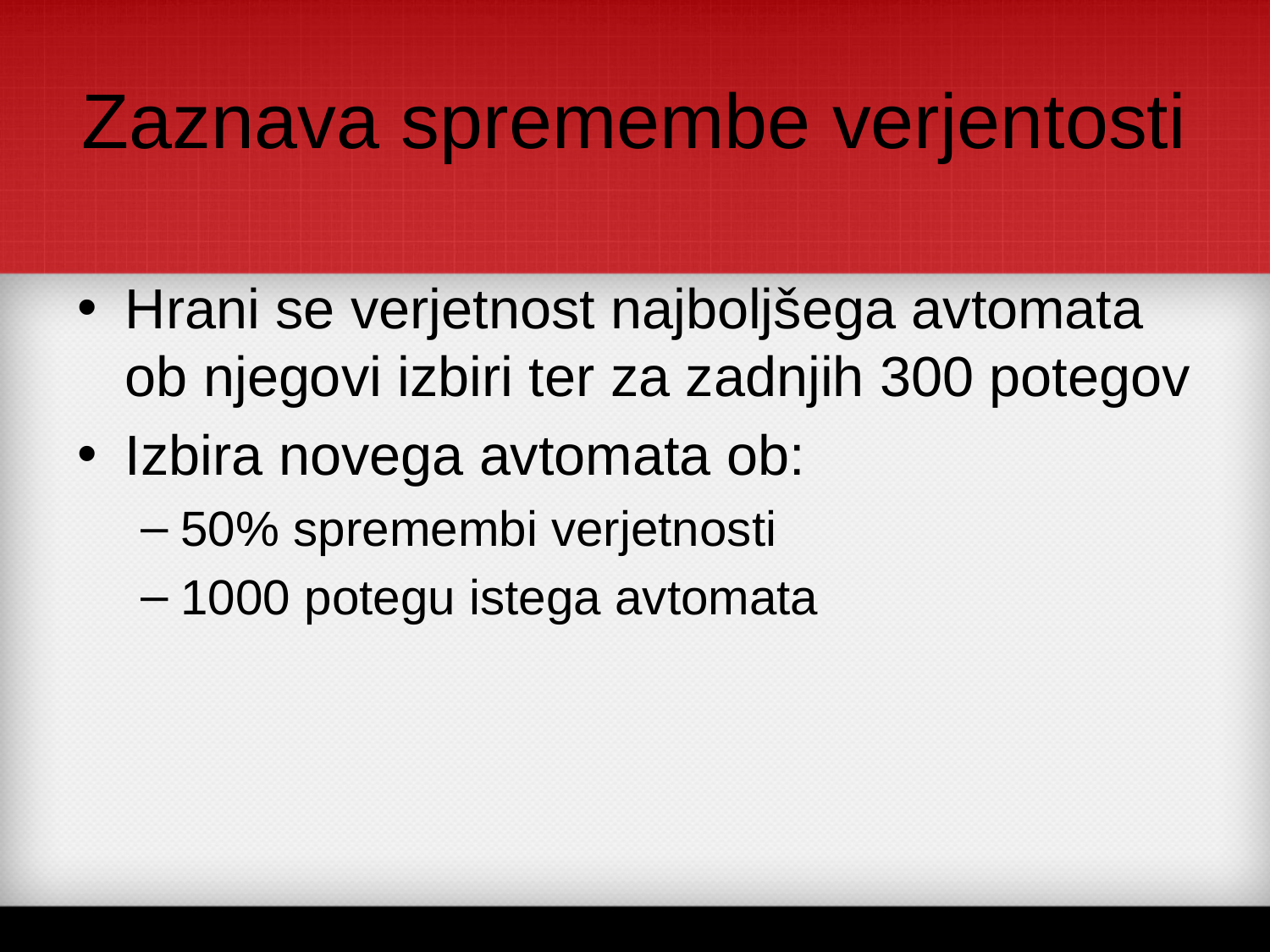

# Zaznava spremembe verjentosti
Hrani se verjetnost najboljšega avtomata ob njegovi izbiri ter za zadnjih 300 potegov
Izbira novega avtomata ob:
50% spremembi verjetnosti
1000 potegu istega avtomata